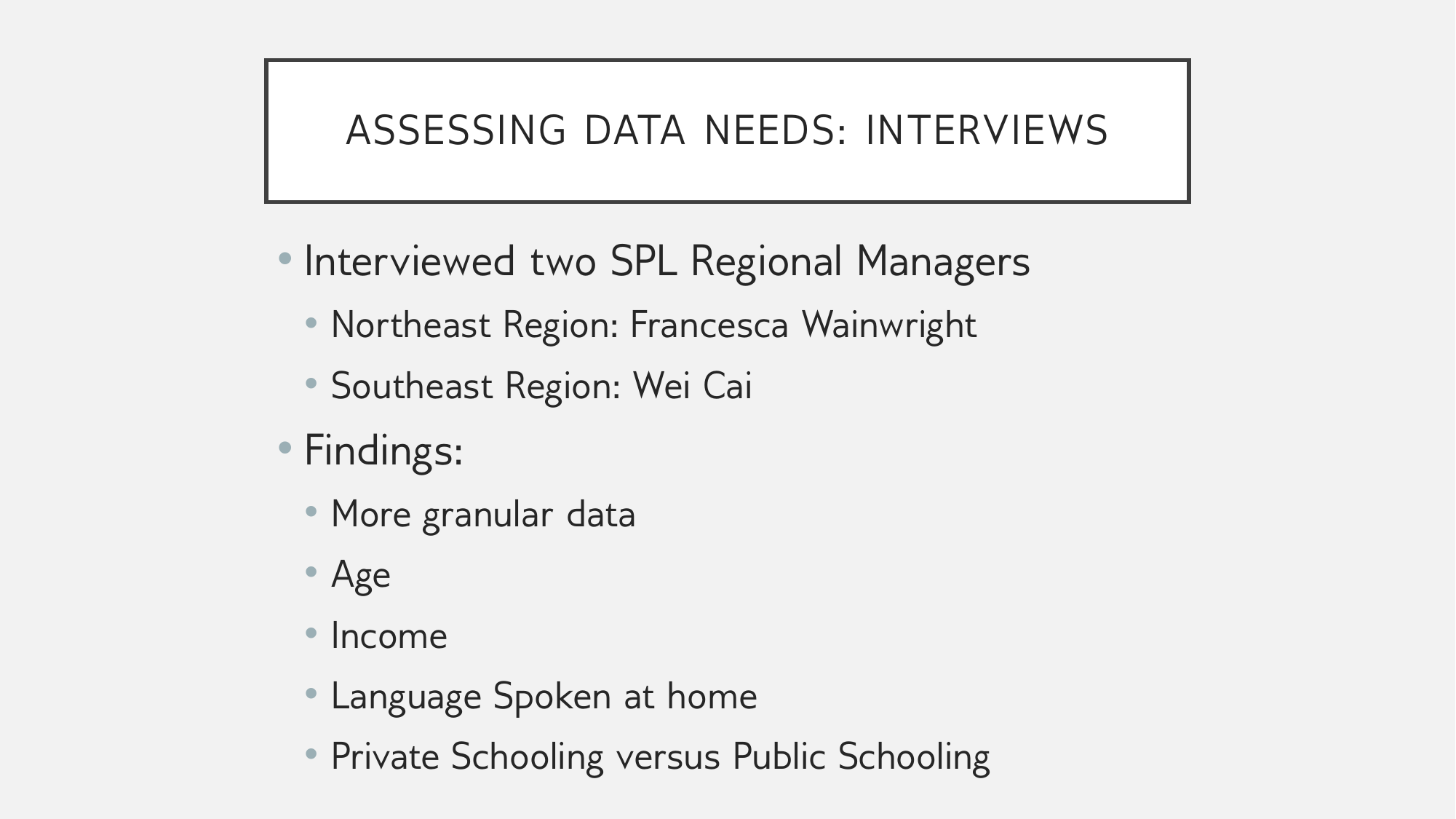

# Assessing Data Needs: Interviews
Interviewed two SPL Regional Managers
Northeast Region: Francesca Wainwright
Southeast Region: Wei Cai
Findings:
More granular data
Age
Income
Language Spoken at home
Private Schooling versus Public Schooling